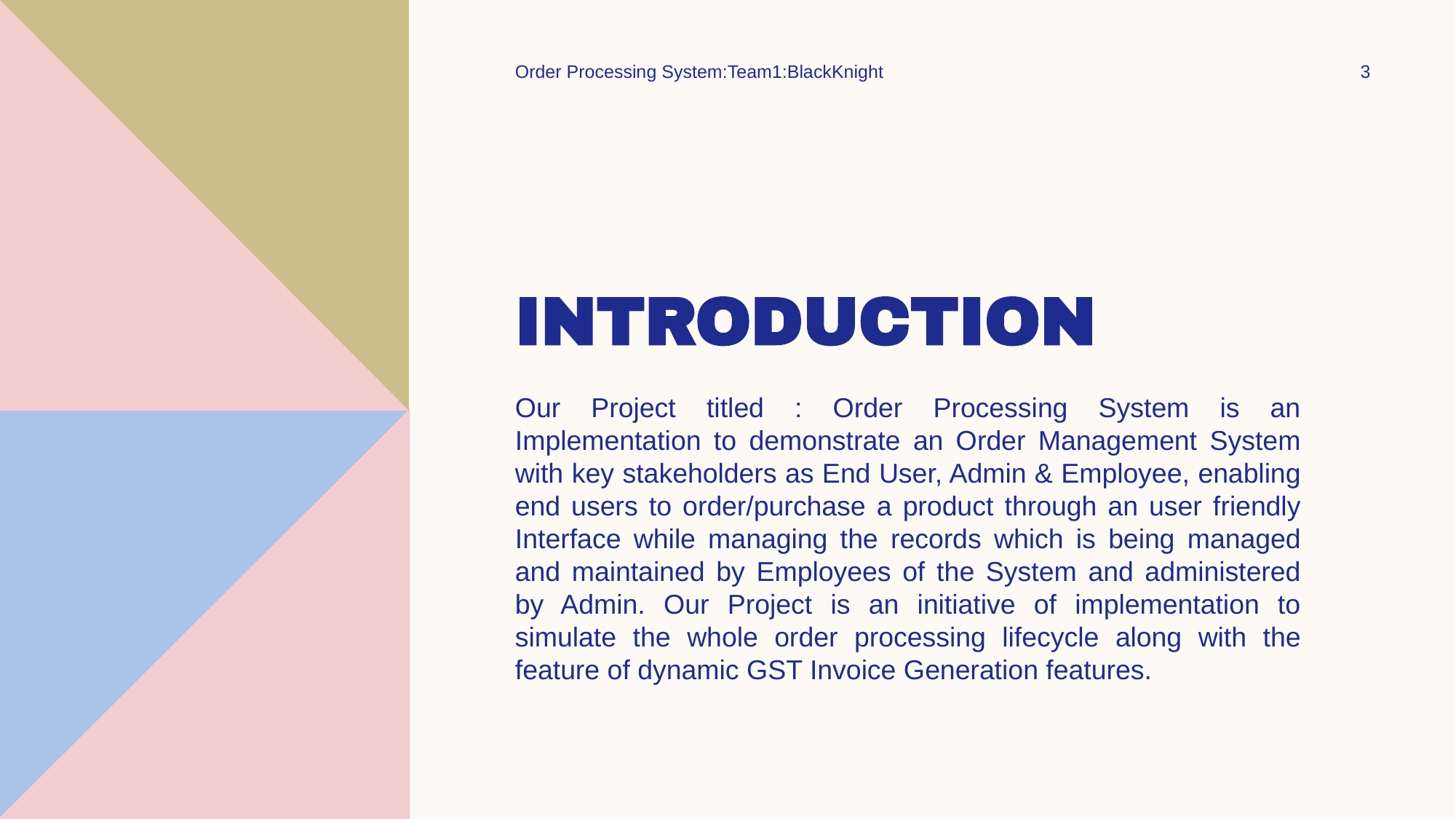

Order Processing System:Team1:BlackKnight
3
# Introduction
Our Project titled : Order Processing System is an Implementation to demonstrate an Order Management System with key stakeholders as End User, Admin & Employee, enabling end users to order/purchase a product through an user friendly Interface while managing the records which is being managed and maintained by Employees of the System and administered by Admin. Our Project is an initiative of implementation to simulate the whole order processing lifecycle along with the feature of dynamic GST Invoice Generation features.